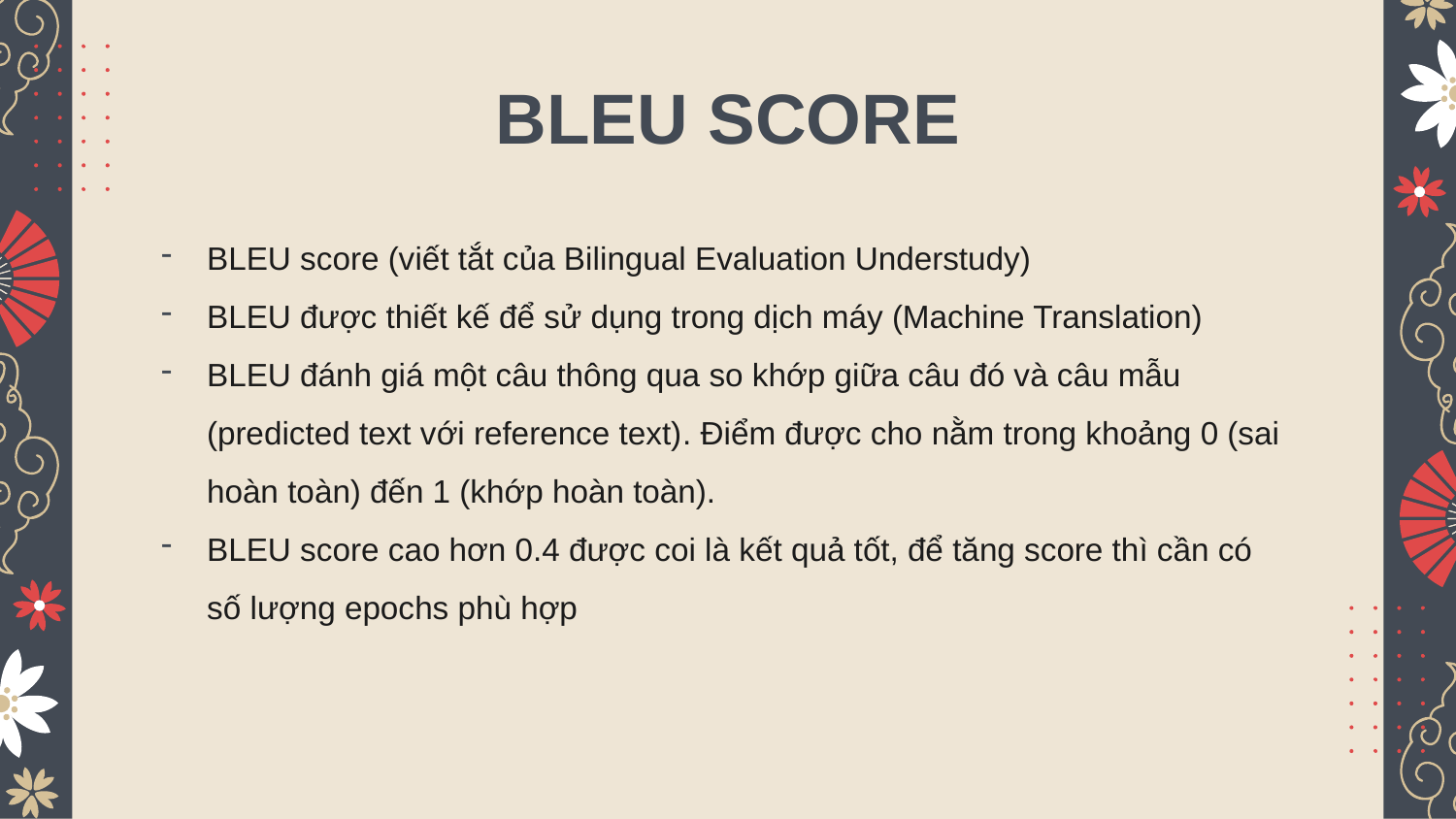

# BLEU SCORE
BLEU score (viết tắt của Bilingual Evaluation Understudy)
BLEU được thiết kế để sử dụng trong dịch máy (Machine Translation)
BLEU đánh giá một câu thông qua so khớp giữa câu đó và câu mẫu (predicted text với reference text). Điểm được cho nằm trong khoảng 0 (sai hoàn toàn) đến 1 (khớp hoàn toàn).
BLEU score cao hơn 0.4 được coi là kết quả tốt, để tăng score thì cần có số lượng epochs phù hợp